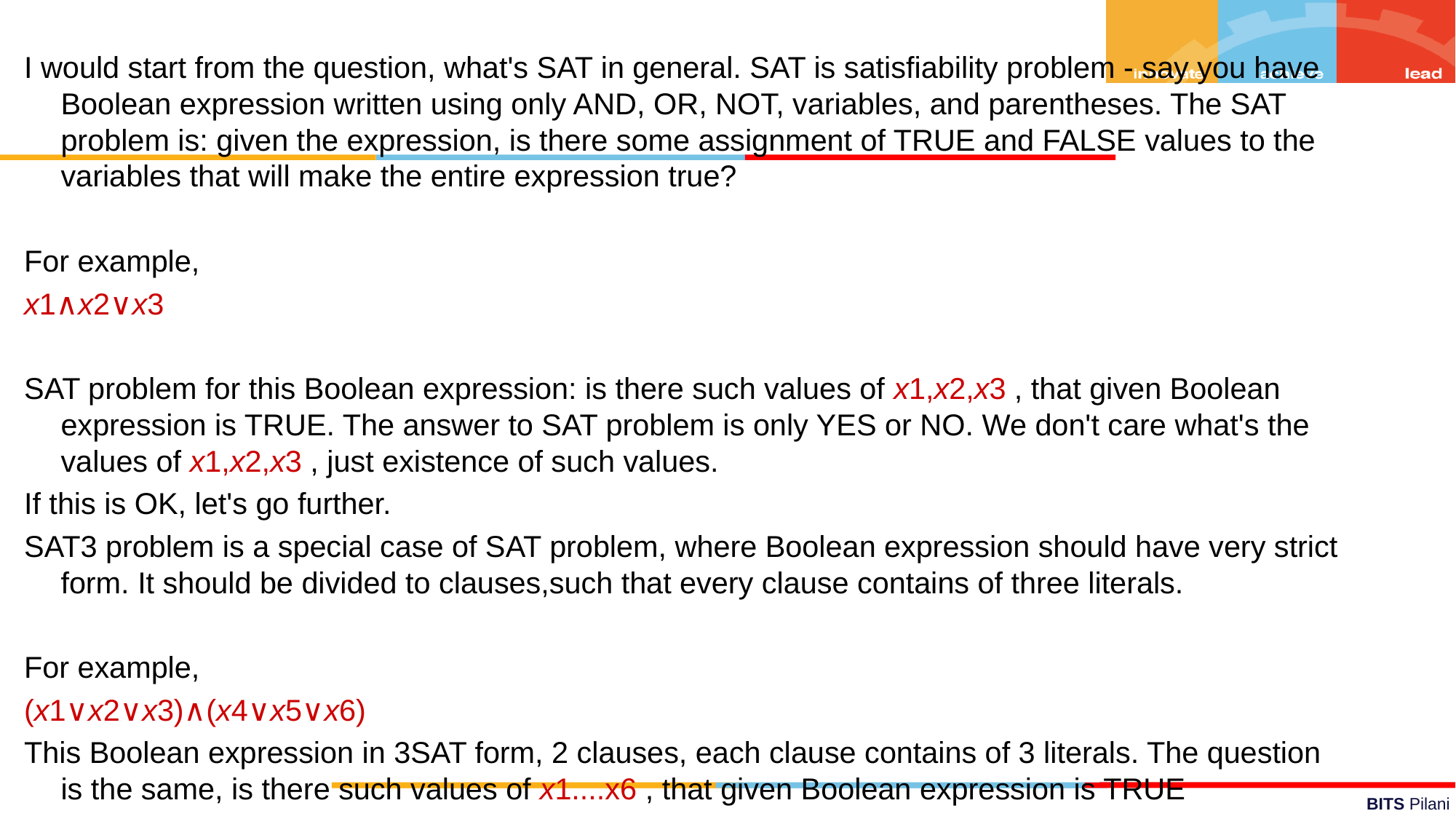

I would start from the question, what's SAT in general. SAT is satisfiability problem - say you have Boolean expression written using only AND, OR, NOT, variables, and parentheses. The SAT problem is: given the expression, is there some assignment of TRUE and FALSE values to the variables that will make the entire expression true?

For example,
x1∧x2∨x3

SAT problem for this Boolean expression: is there such values of x1,x2,x3 , that given Boolean expression is TRUE. The answer to SAT problem is only YES or NO. We don't care what's the values of x1,x2,x3 , just existence of such values.
If this is OK, let's go further.
SAT3 problem is a special case of SAT problem, where Boolean expression should have very strict form. It should be divided to clauses,such that every clause contains of three literals.

For example,
(x1∨x2∨x3)∧(x4∨x5∨x6)
This Boolean expression in 3SAT form, 2 clauses, each clause contains of 3 literals. The question is the same, is there such values of x1....x6 , that given Boolean expression is TRUE